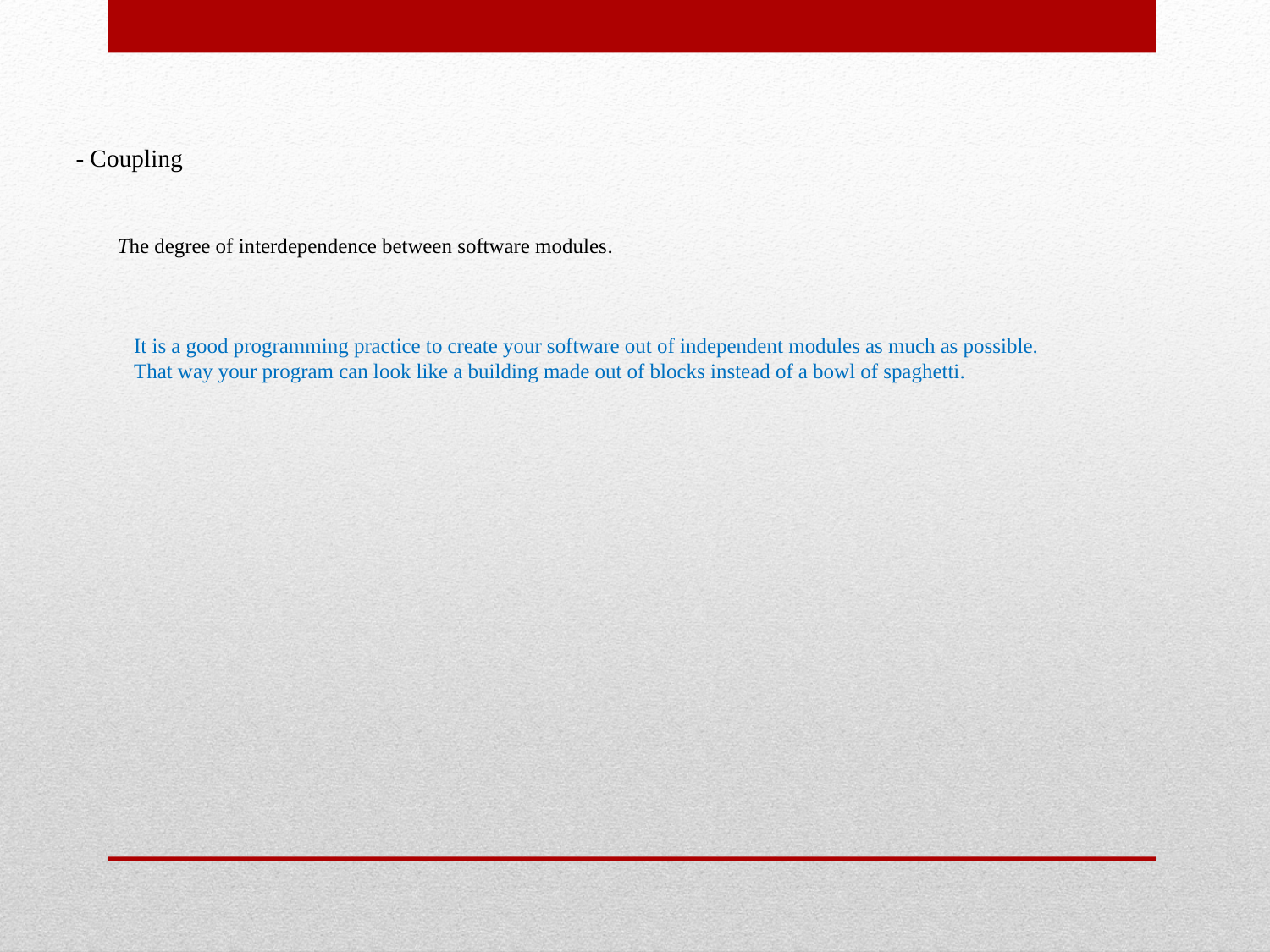

- Coupling
The degree of interdependence between software modules.
It is a good programming practice to create your software out of independent modules as much as possible.
That way your program can look like a building made out of blocks instead of a bowl of spaghetti.